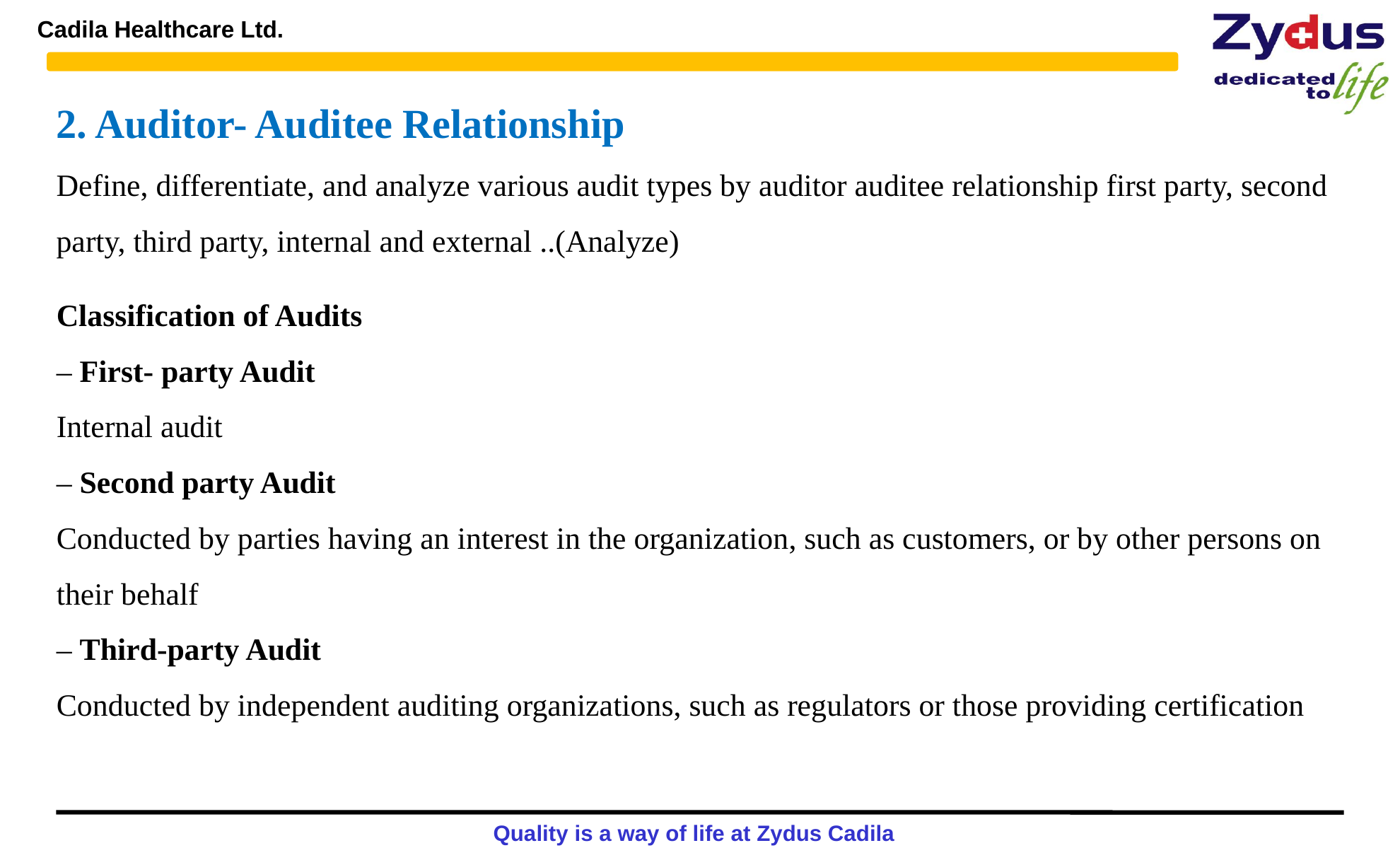

2. Auditor- Auditee Relationship
Define, differentiate, and analyze various audit types by auditor auditee relationship first party, second party, third party, internal and external ..(Analyze)

Classification of Audits
– First- party Audit
Internal audit
– Second party Audit
Conducted by parties having an interest in the organization, such as customers, or by other persons on their behalf
– Third-party Audit
Conducted by independent auditing organizations, such as regulators or those providing certification